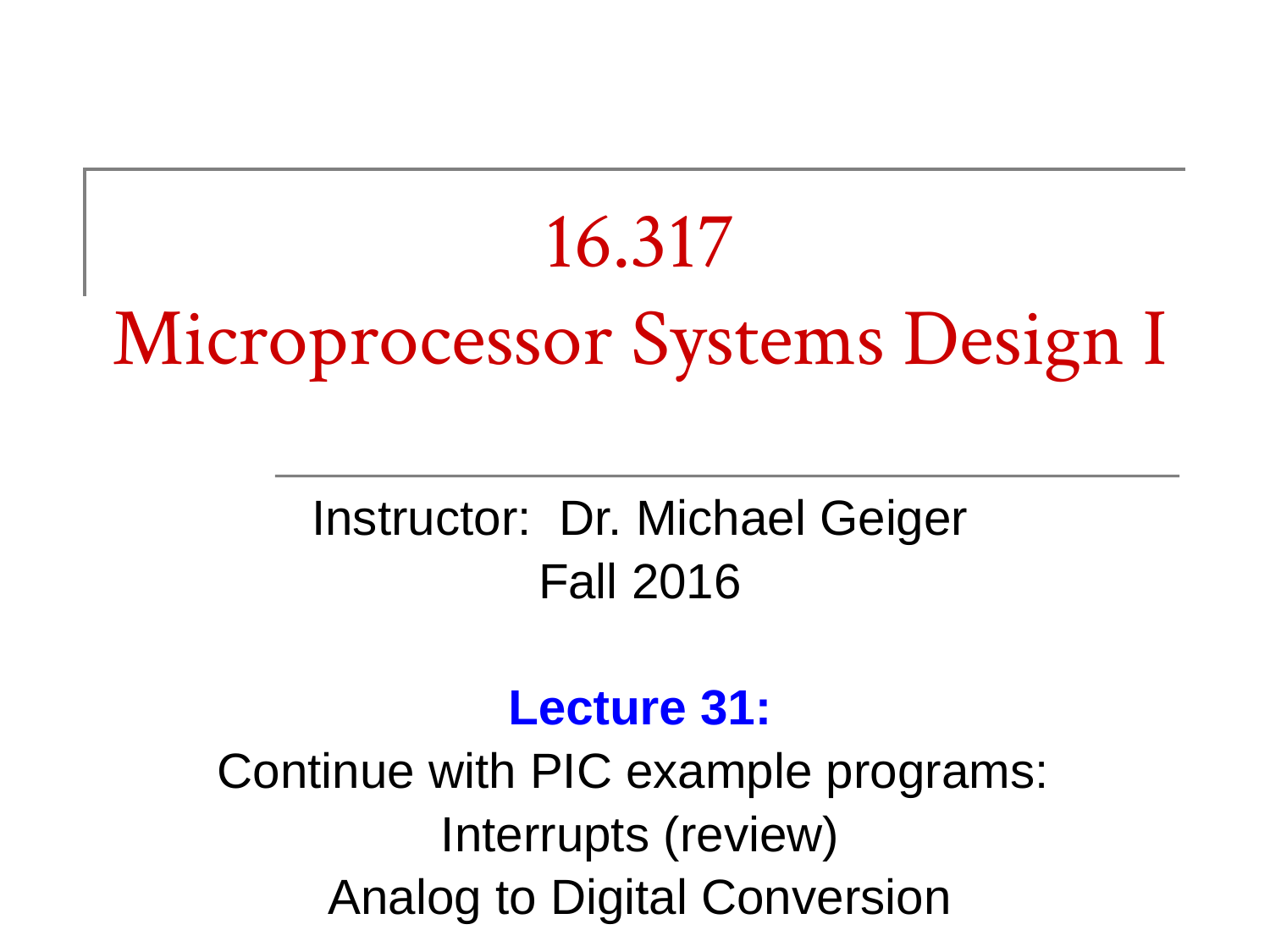

# 16.317 Microprocessor Systems Design I
Instructor:  Dr. Michael Geiger
Fall 2016

Lecture 31:
Continue with PIC example programs:
Interrupts (review)
Analog to Digital Conversion